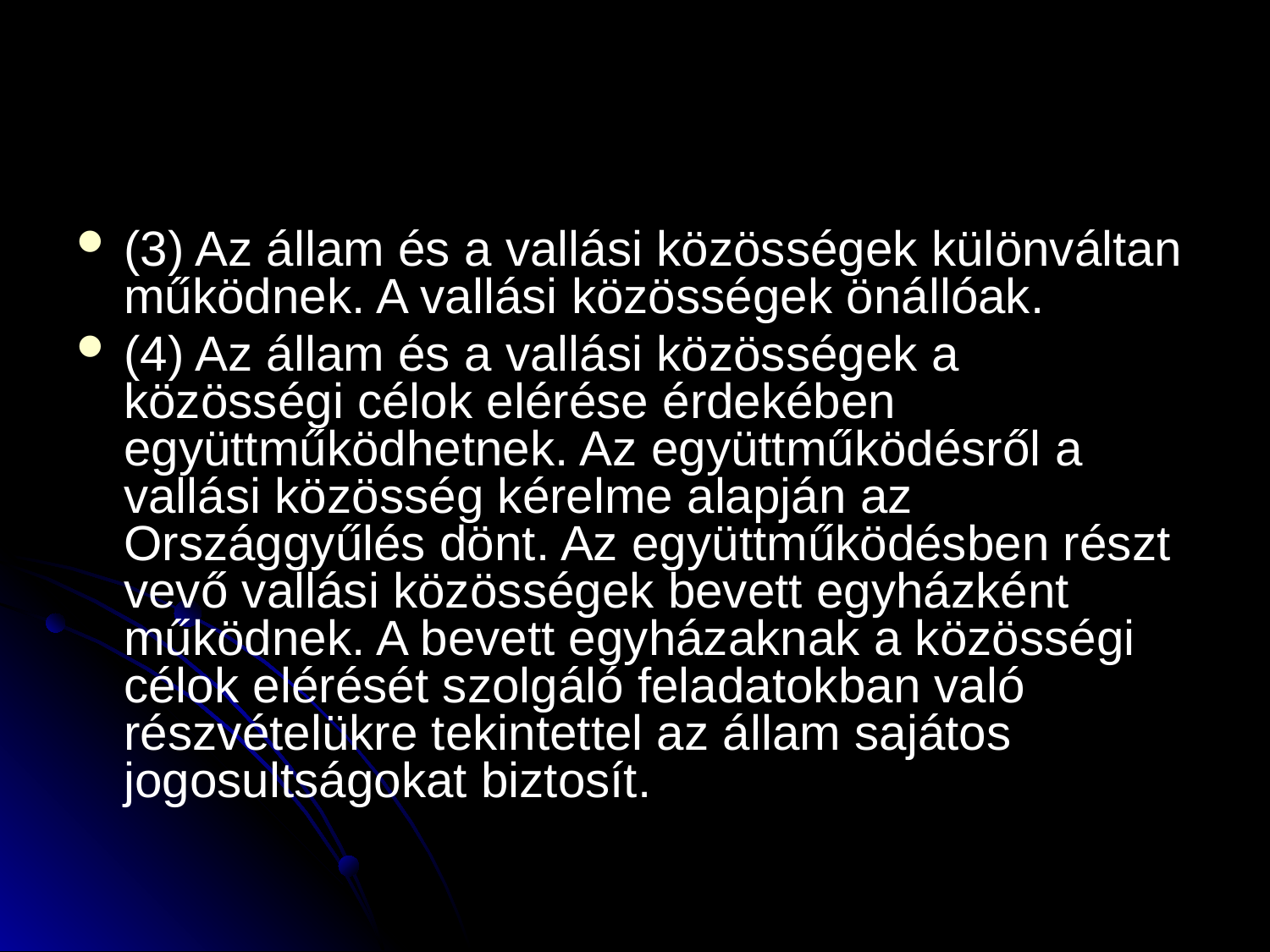

#
(3) Az állam és a vallási közösségek különváltan működnek. A vallási közösségek önállóak.
(4) Az állam és a vallási közösségek a közösségi célok elérése érdekében együttműködhetnek. Az együttműködésről a vallási közösség kérelme alapján az Országgyűlés dönt. Az együttműködésben részt vevő vallási közösségek bevett egyházként működnek. A bevett egyházaknak a közösségi célok elérését szolgáló feladatokban való részvételükre tekintettel az állam sajátos jogosultságokat biztosít.